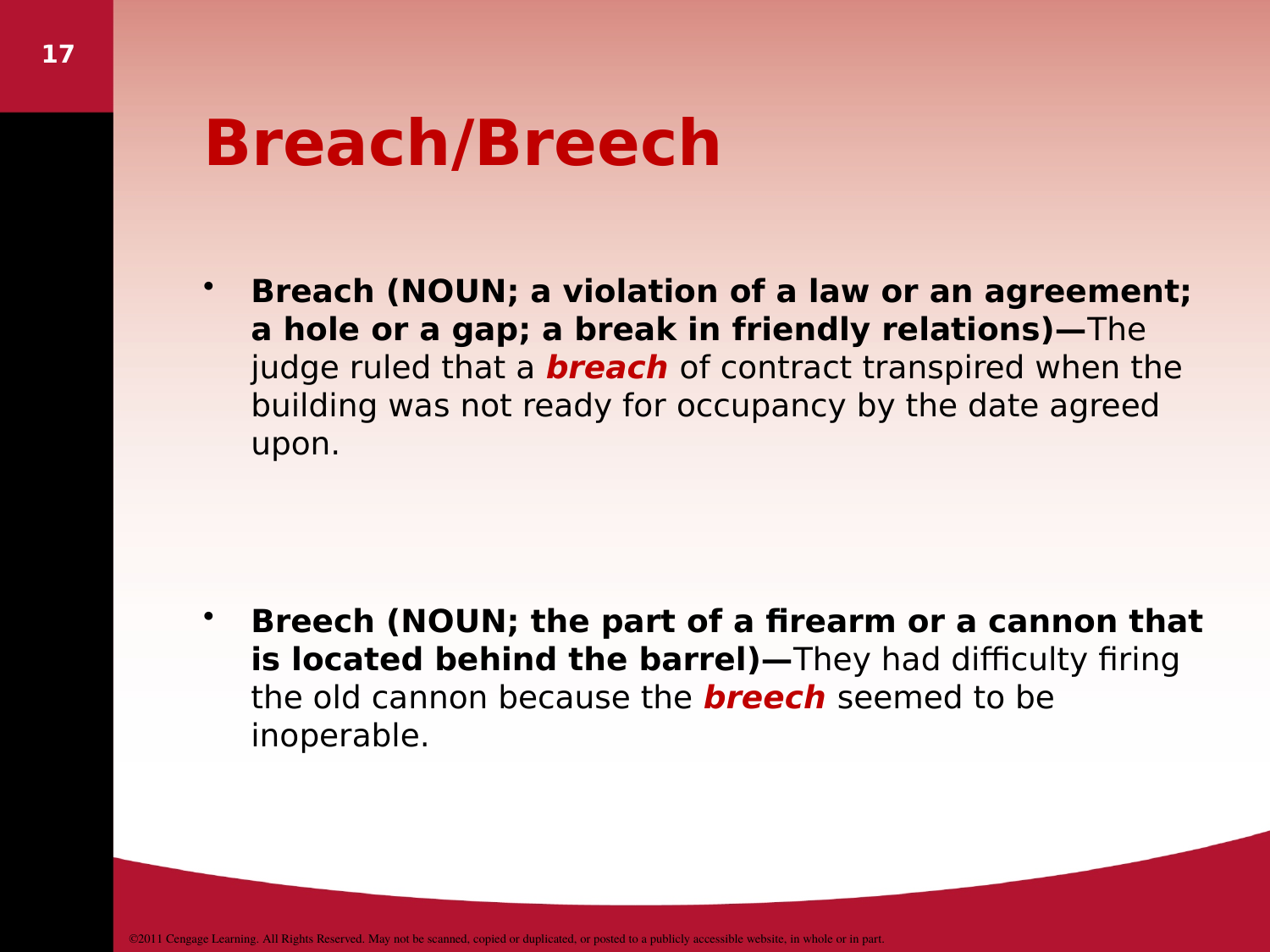

17
# Breach/Breech
Breach (NOUN; a violation of a law or an agreement; a hole or a gap; a break in friendly relations)—The judge ruled that a breach of contract transpired when the building was not ready for occupancy by the date agreed upon.

Breech (NOUN; the part of a firearm or a cannon that is located behind the barrel)—They had difficulty firing the old cannon because the breech seemed to be inoperable.